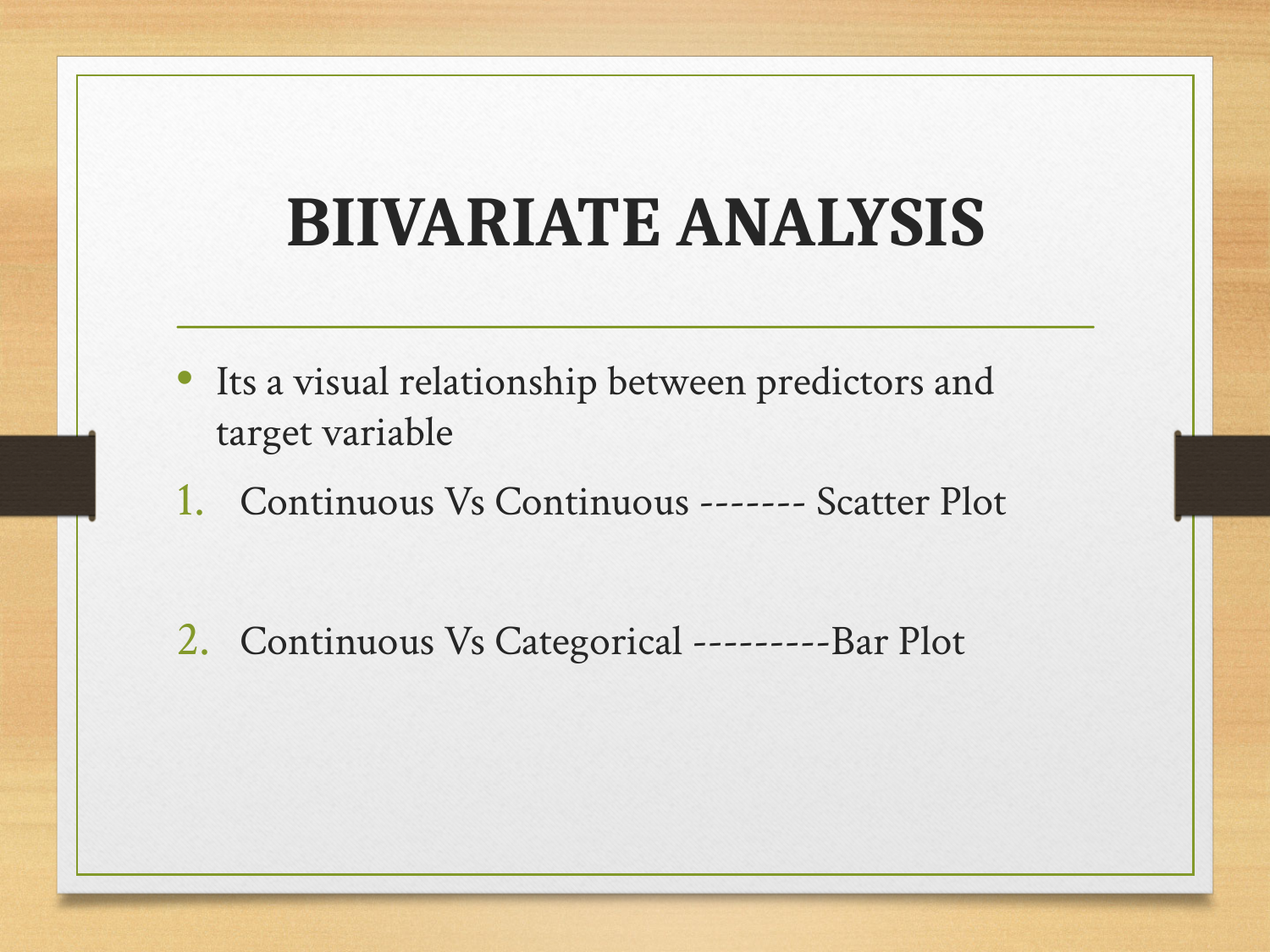

# BIIVARIATE ANALYSIS
Its a visual relationship between predictors and target variable
Continuous Vs Continuous ------- Scatter Plot

Continuous Vs Categorical ---------Bar Plot